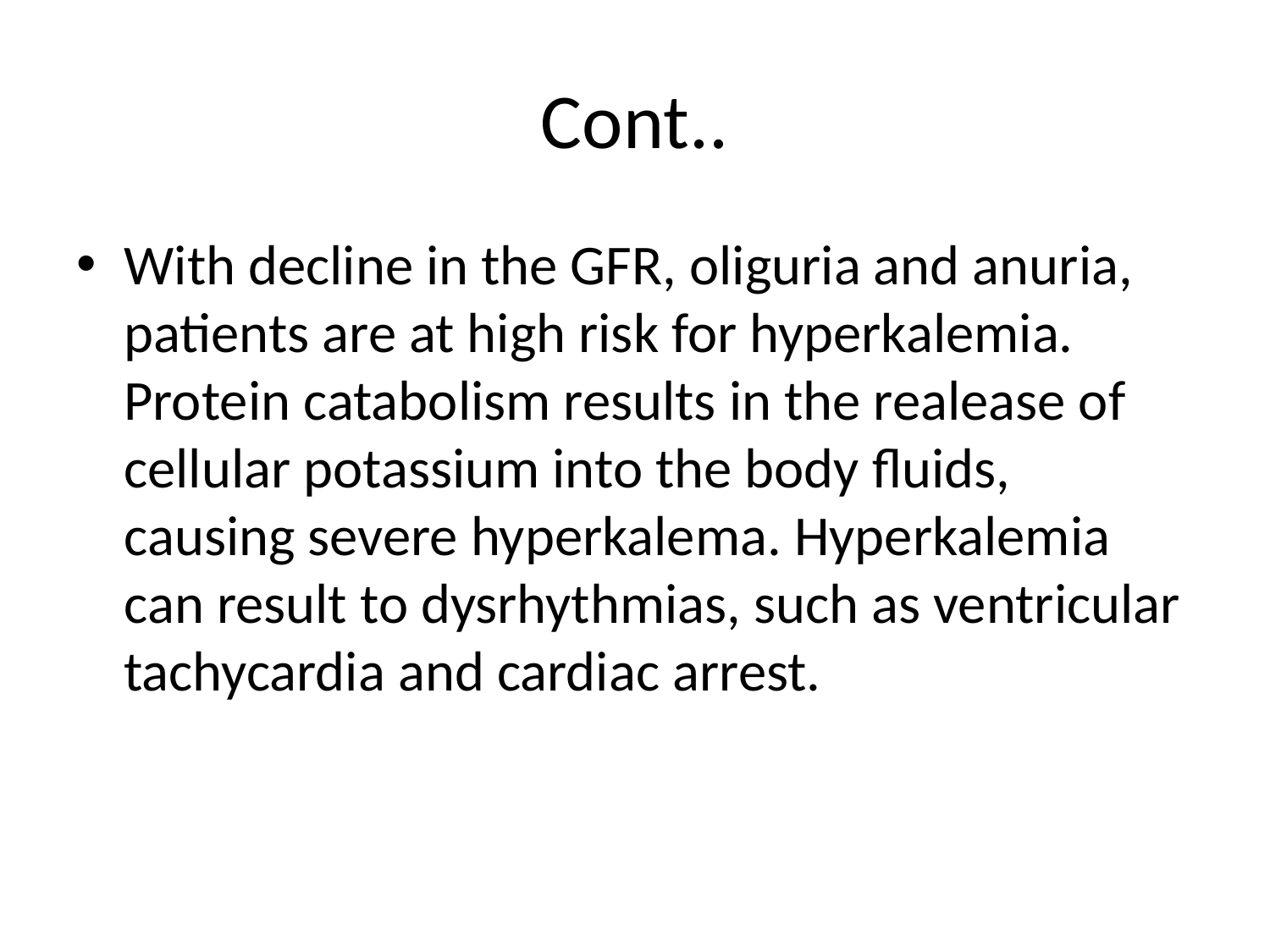

# Cont..
With decline in the GFR, oliguria and anuria, patients are at high risk for hyperkalemia. Protein catabolism results in the realease of cellular potassium into the body fluids, causing severe hyperkalema. Hyperkalemia can result to dysrhythmias, such as ventricular tachycardia and cardiac arrest.